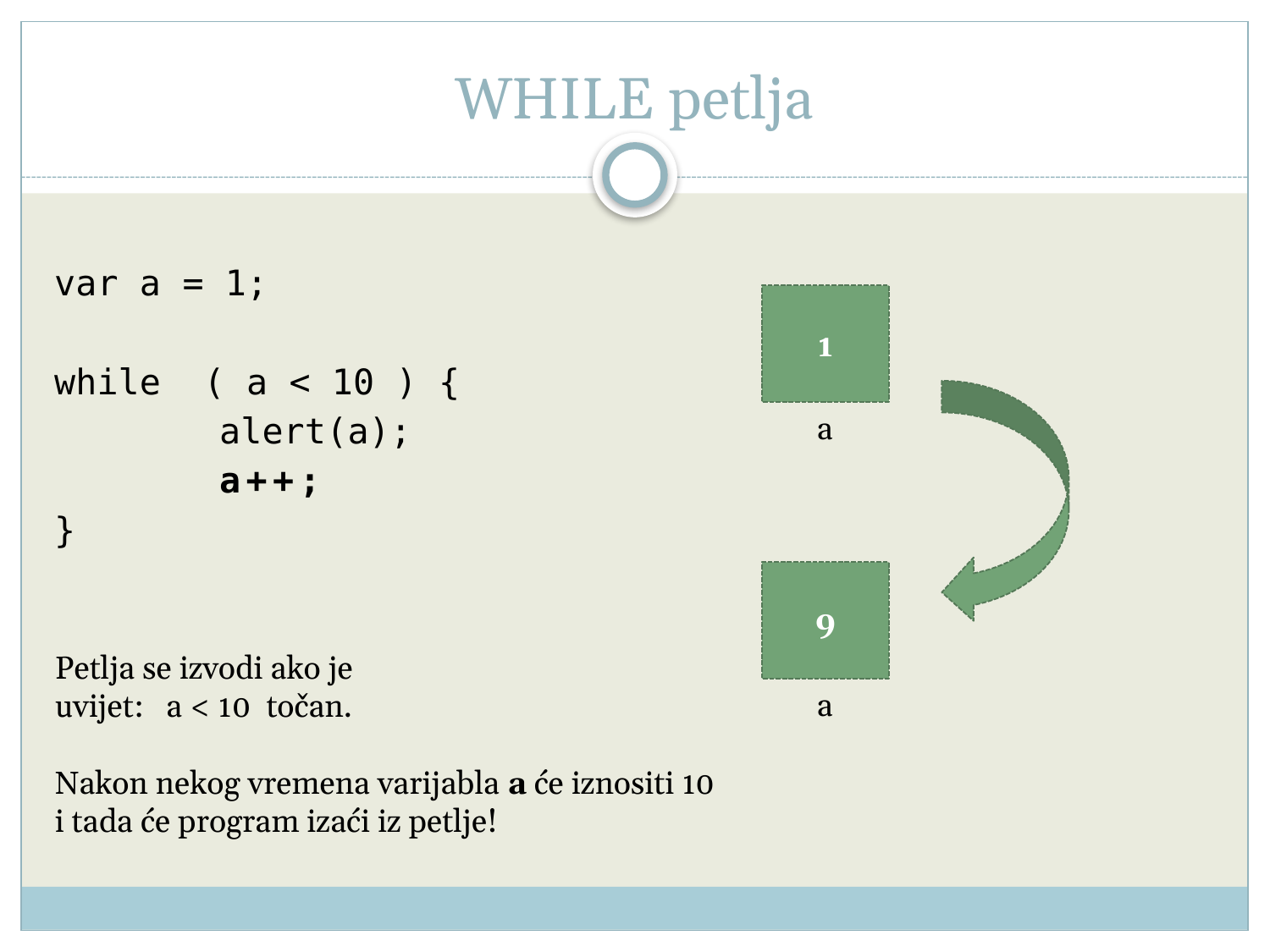

# WHILE petlja
var a = 1;

while  ( a < 10 ) {
		alert(a);
		a++;
}

1

a
9
Petlja se izvodi ako je uvijet:   a < 10  točan.
a
Nakon nekog vremena varijabla a će iznositi 10 i tada će program izaći iz petlje!